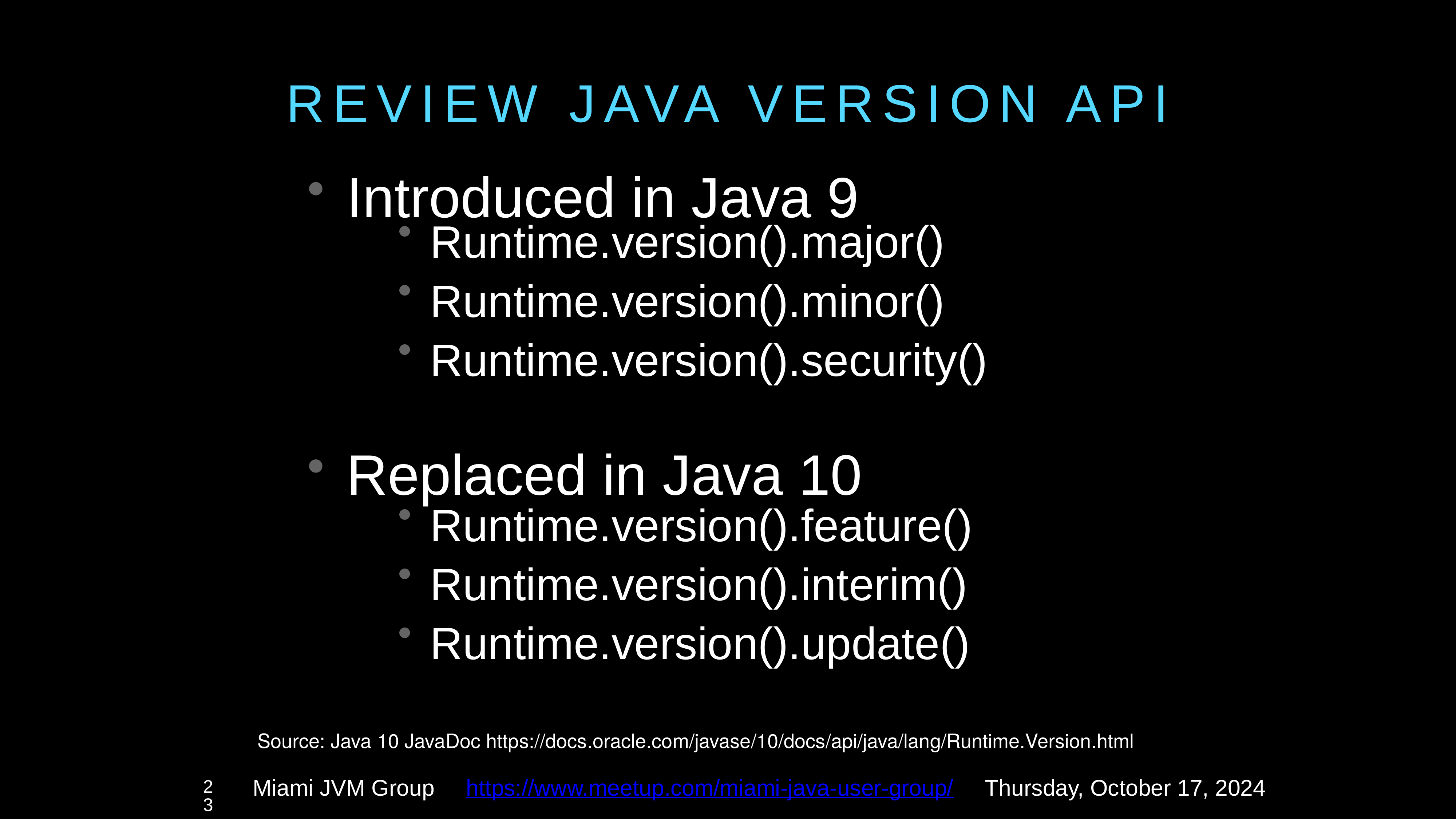

# REVIEW Java Version API
Introduced in Java 9
Runtime.version().major()
Runtime.version().minor()
Runtime.version().security()
Replaced in Java 10
Runtime.version().feature()
Runtime.version().interim()
Runtime.version().update()
Source: Java 10 JavaDoc https://docs.oracle.com/javase/10/docs/api/java/lang/Runtime.Version.html
Miami JVM Group     https://www.meetup.com/miami-java-user-group/     Thursday, October 17, 2024
23